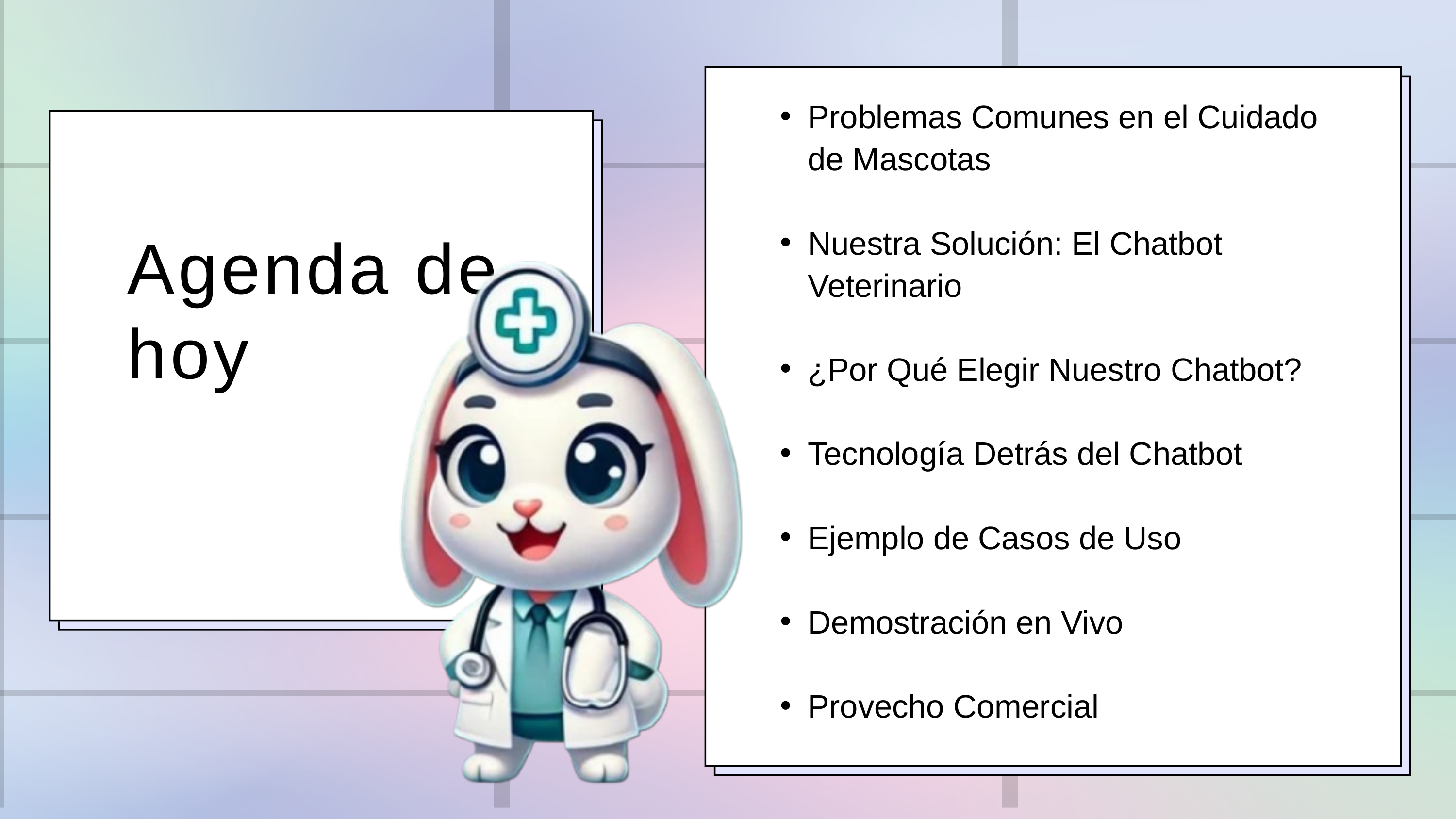

Problemas Comunes en el Cuidado de Mascotas

Nuestra Solución: El Chatbot Veterinario

¿Por Qué Elegir Nuestro Chatbot?

Tecnología Detrás del Chatbot

Ejemplo de Casos de Uso

Demostración en Vivo

Provecho Comercial

Agenda de hoy